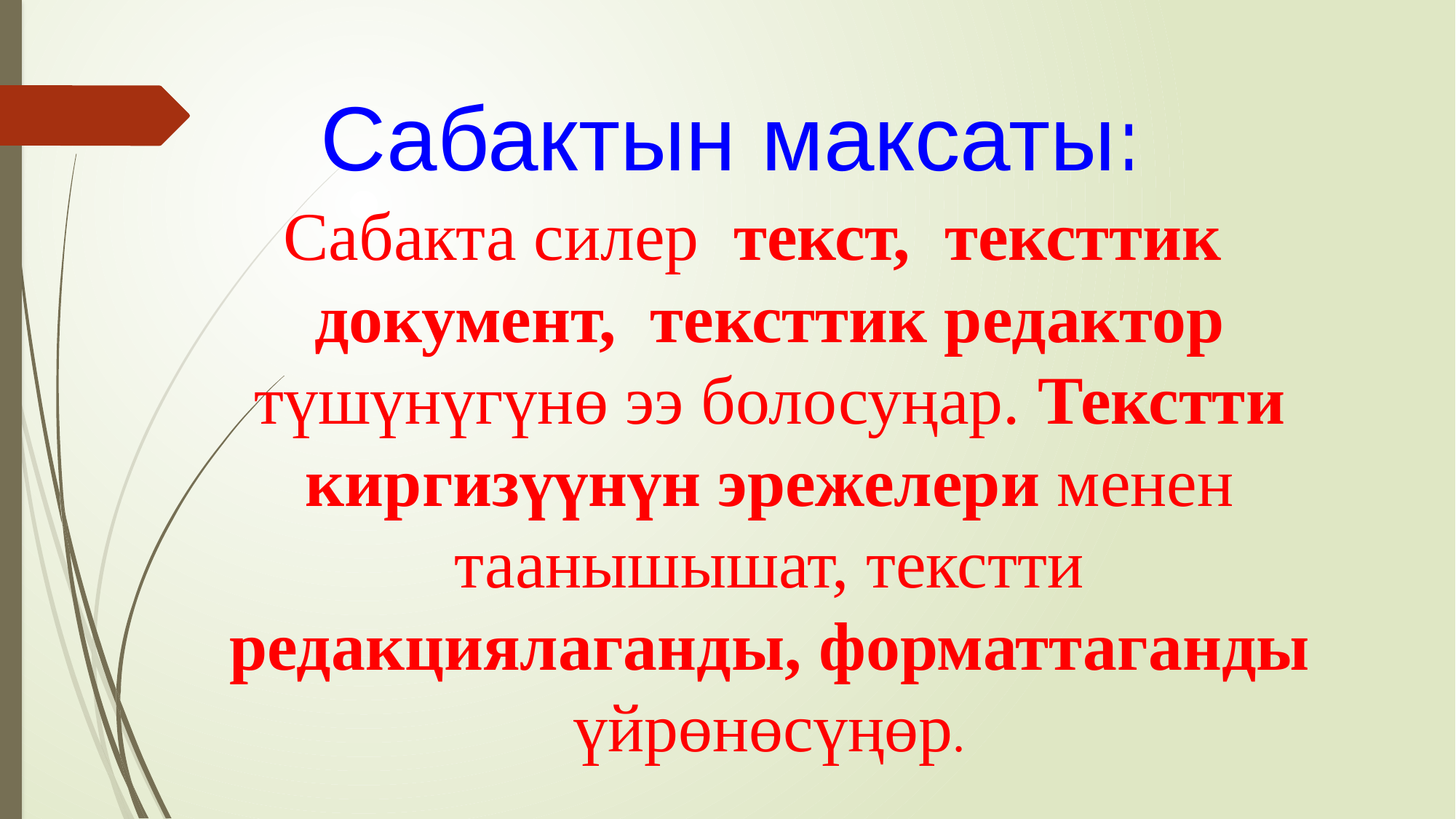

# Сабактын максаты:
Сабакта силер  текст,  тексттик документ,  тексттик редактор түшүнүгүнө ээ болосуңар. Текстти киргизүүнүн эрежелери менен таанышышат, текстти редакциялаганды, форматтаганды үйрөнөсүңөр.